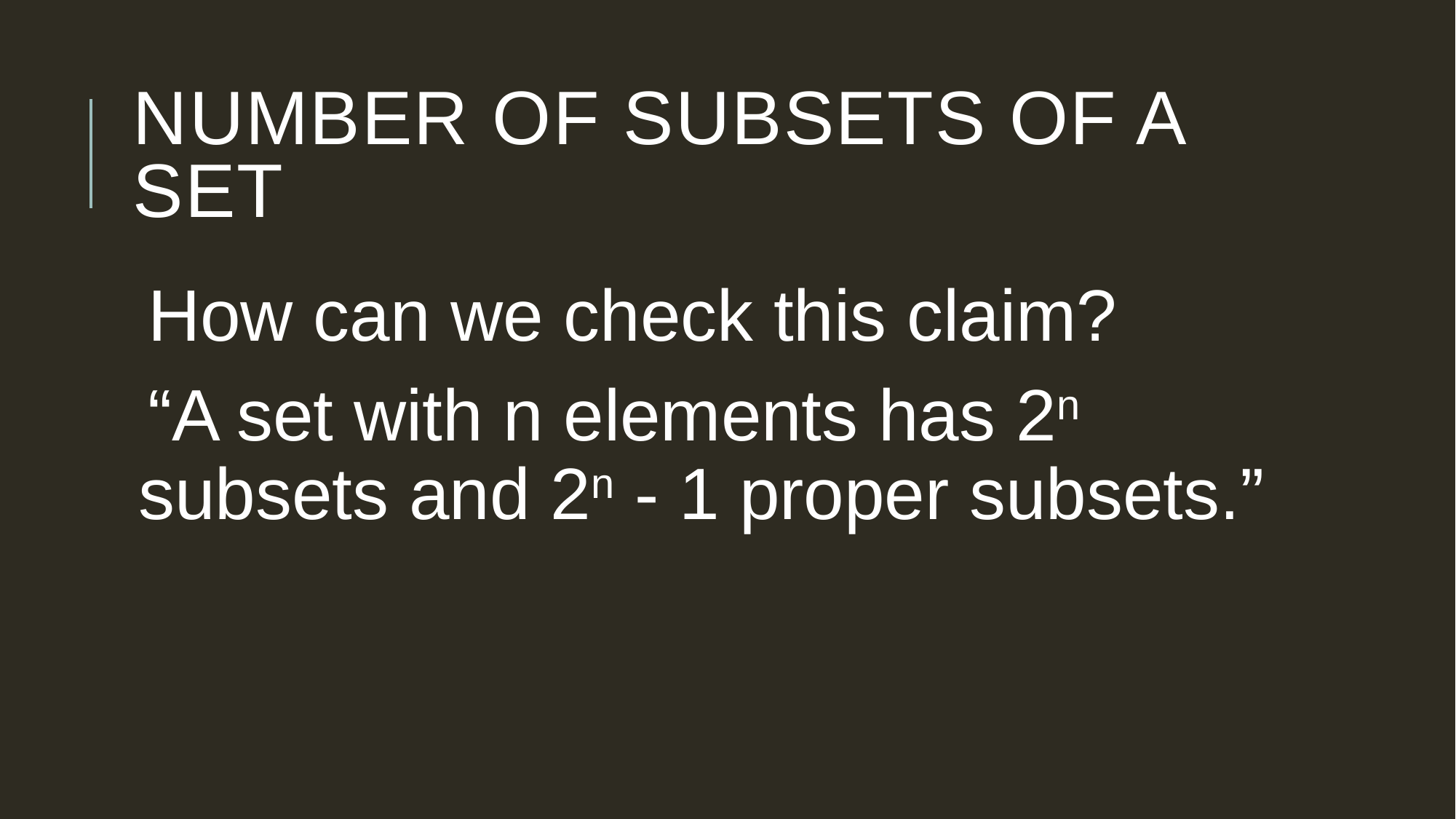

# Number of subsets of a set
How can we check this claim?
“A set with n elements has 2n subsets and 2n - 1 proper subsets.”